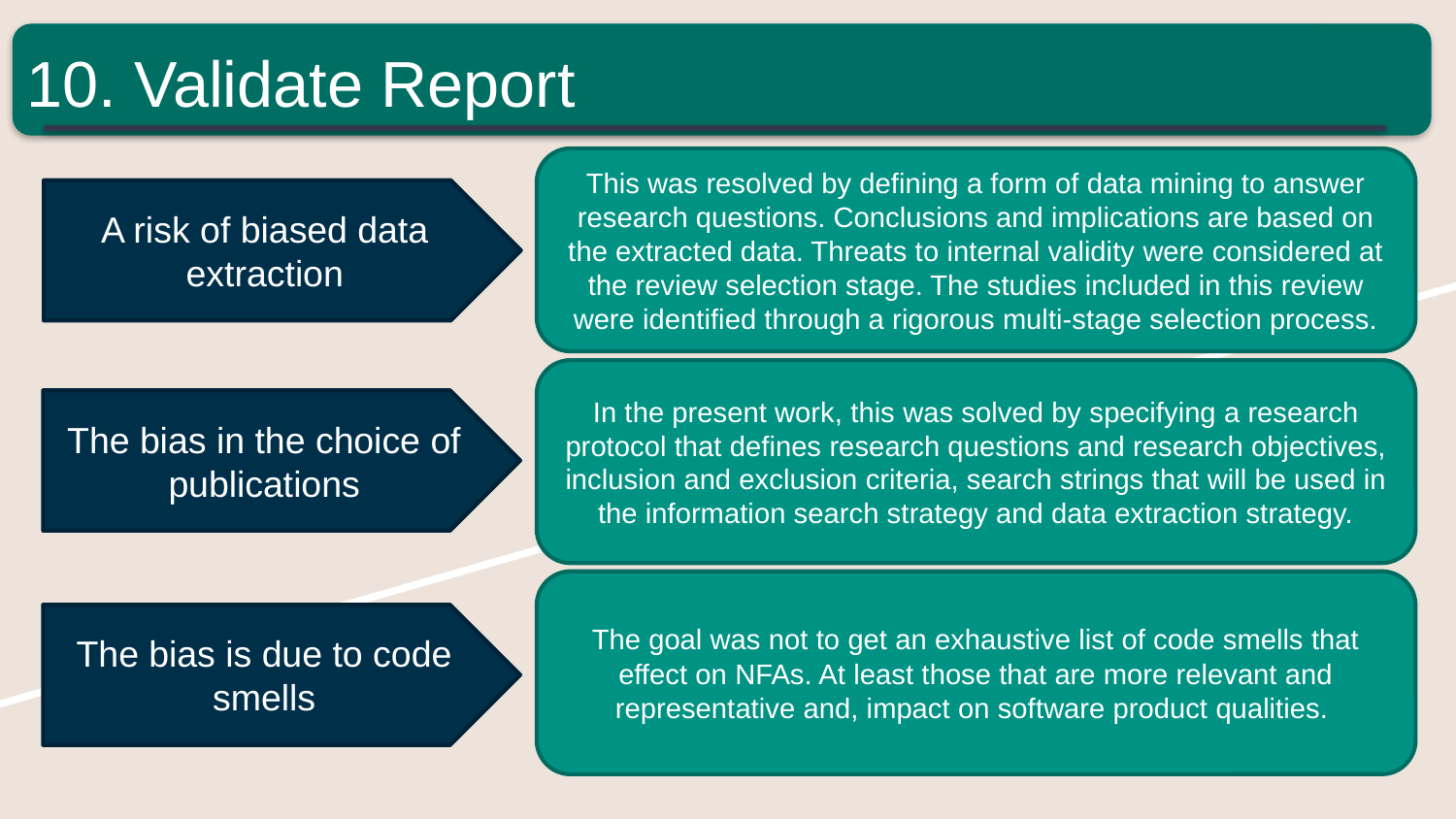

10. Validate Report
This was resolved by defining a form of data mining to answer research questions. Conclusions and implications are based on the extracted data. Threats to internal validity were considered at the review selection stage. The studies included in this review were identified through a rigorous multi-stage selection process.
A risk of biased data extraction
In the present work, this was solved by specifying a research protocol that defines research questions and research objectives, inclusion and exclusion criteria, search strings that will be used in the information search strategy and data extraction strategy.
The bias in the choice of publications
The goal was not to get an exhaustive list of code smells that effect on NFAs. At least those that are more relevant and representative and, impact on software product qualities.
The bias is due to code smells